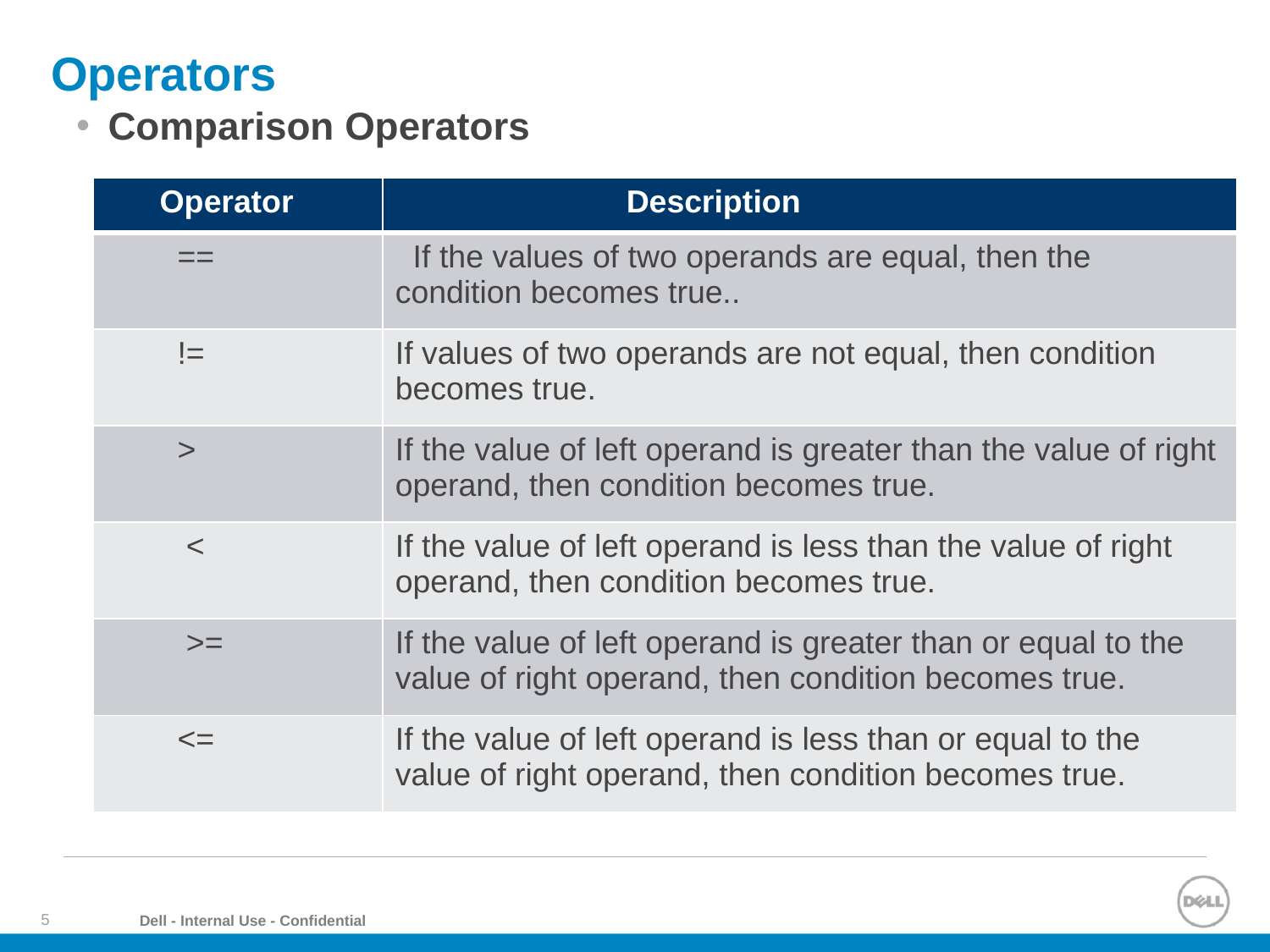

# Operators
Comparison Operators

| Operator | Description |
| --- | --- |
| == | If the values of two operands are equal, then the condition becomes true.. |
| != | If values of two operands are not equal, then condition becomes true. |
| > | If the value of left operand is greater than the value of right operand, then condition becomes true. |
| < | If the value of left operand is less than the value of right operand, then condition becomes true. |
| >= | If the value of left operand is greater than or equal to the value of right operand, then condition becomes true. |
| <= | If the value of left operand is less than or equal to the value of right operand, then condition becomes true. |